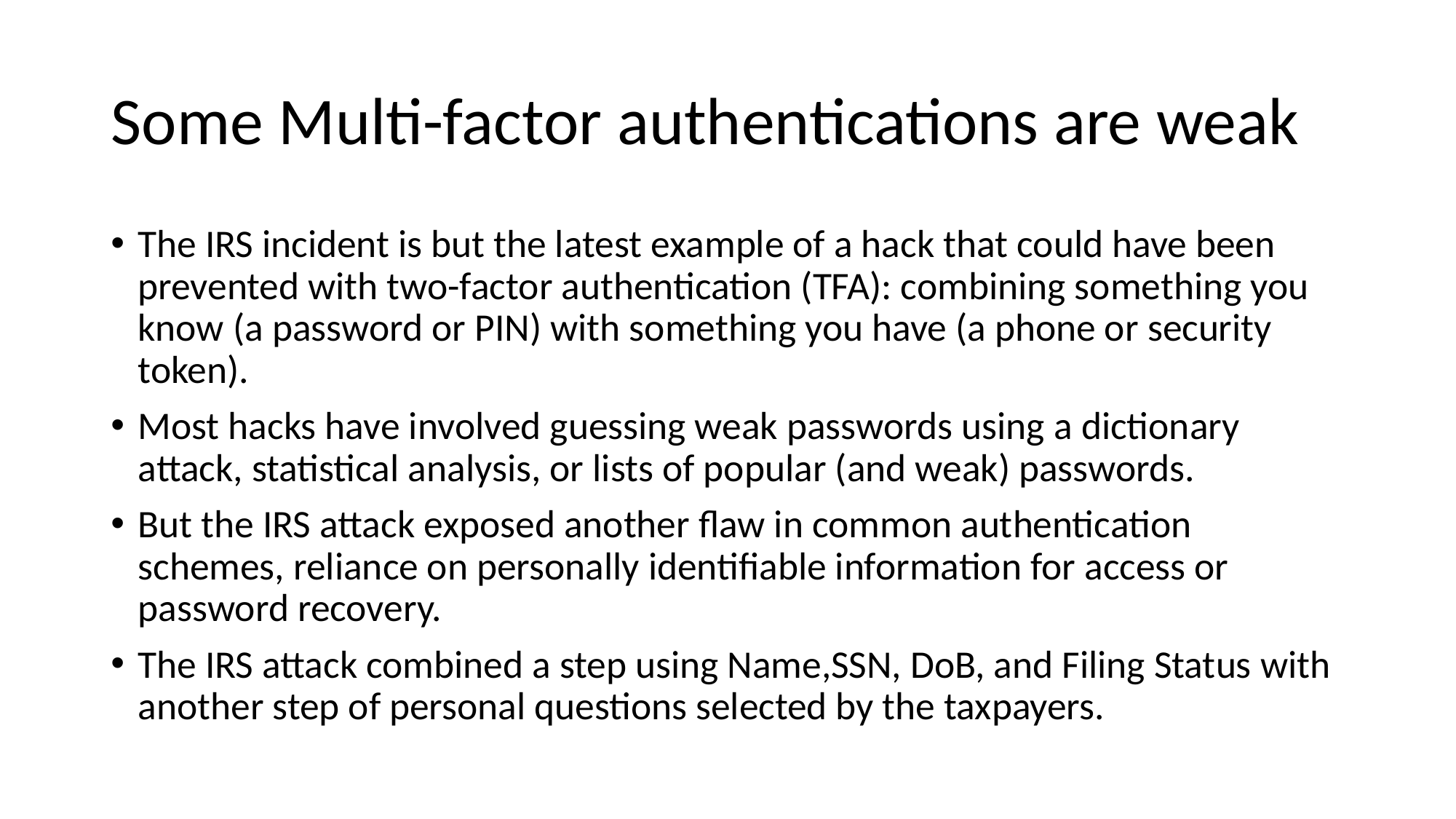

# Some Multi-factor authentications are weak
The IRS incident is but the latest example of a hack that could have been prevented with two-factor authentication (TFA): combining something you know (a password or PIN) with something you have (a phone or security token).
Most hacks have involved guessing weak passwords using a dictionary attack, statistical analysis, or lists of popular (and weak) passwords.
But the IRS attack exposed another flaw in common authentication schemes, reliance on personally identifiable information for access or password recovery.
The IRS attack combined a step using Name,SSN, DoB, and Filing Status with another step of personal questions selected by the taxpayers.